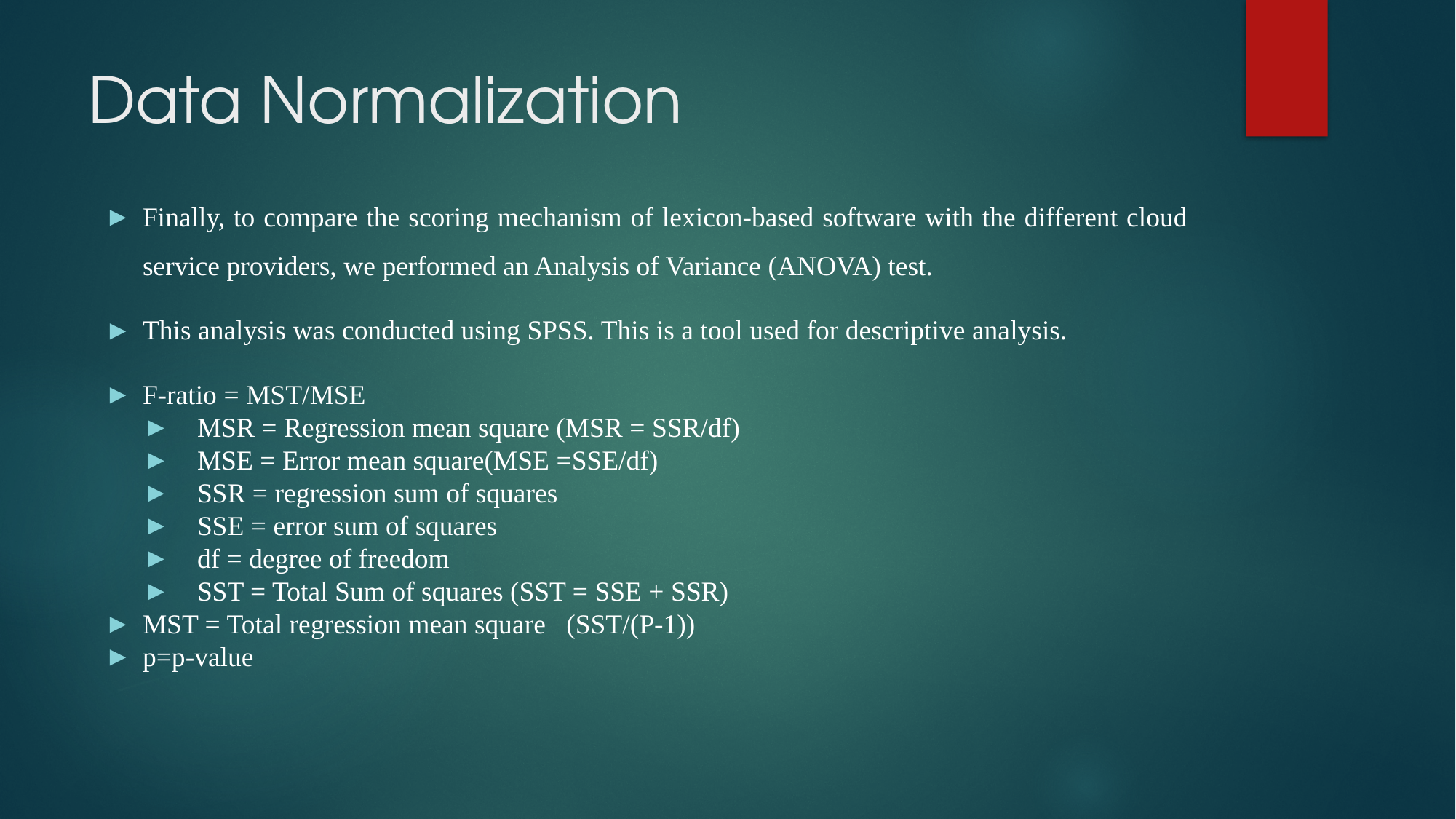

# Data Normalization
Finally, to compare the scoring mechanism of lexicon-based software with the different cloud service providers, we performed an Analysis of Variance (ANOVA) test.
This analysis was conducted using SPSS. This is a tool used for descriptive analysis.
F-ratio = MST/MSE
MSR = Regression mean square (MSR = SSR/df)
MSE = Error mean square(MSE =SSE/df)
SSR = regression sum of squares
SSE = error sum of squares
df = degree of freedom
SST = Total Sum of squares (SST = SSE + SSR)
MST = Total regression mean square   (SST/(P-1))
p=p-value